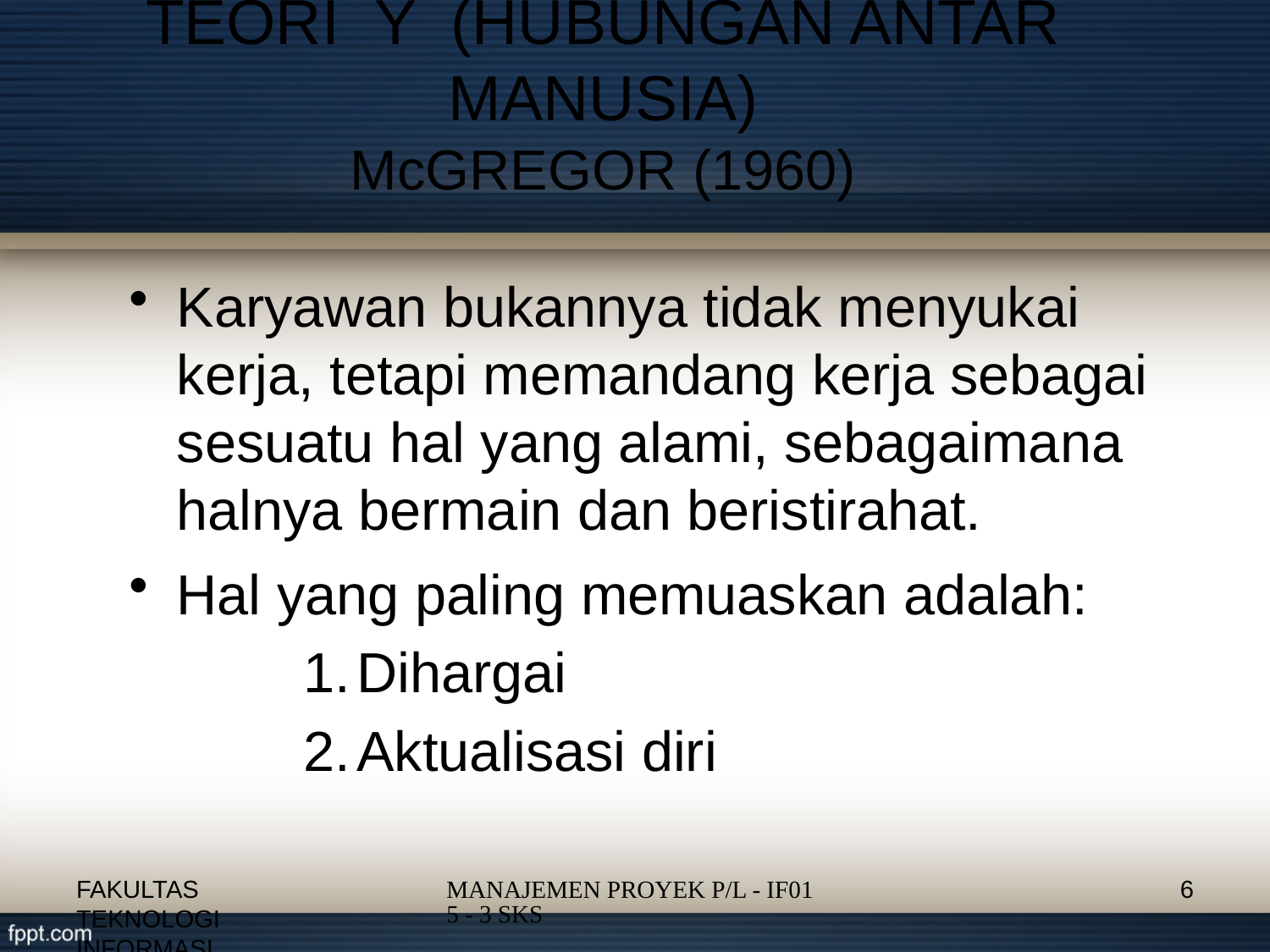

# TEORI  Y  (HUBUNGAN ANTAR MANUSIA) McGREGOR (1960)
Karyawan bukannya tidak menyukai kerja, tetapi memandang kerja sebagai sesuatu hal yang alami, sebagaimana halnya bermain dan beristirahat.
Hal yang paling memuaskan adalah:
Dihargai
Aktualisasi diri
FAKULTAS TEKNOLOGI INFORMASI
6
MANAJEMEN PROYEK P/L - IF015 - 3 SKS